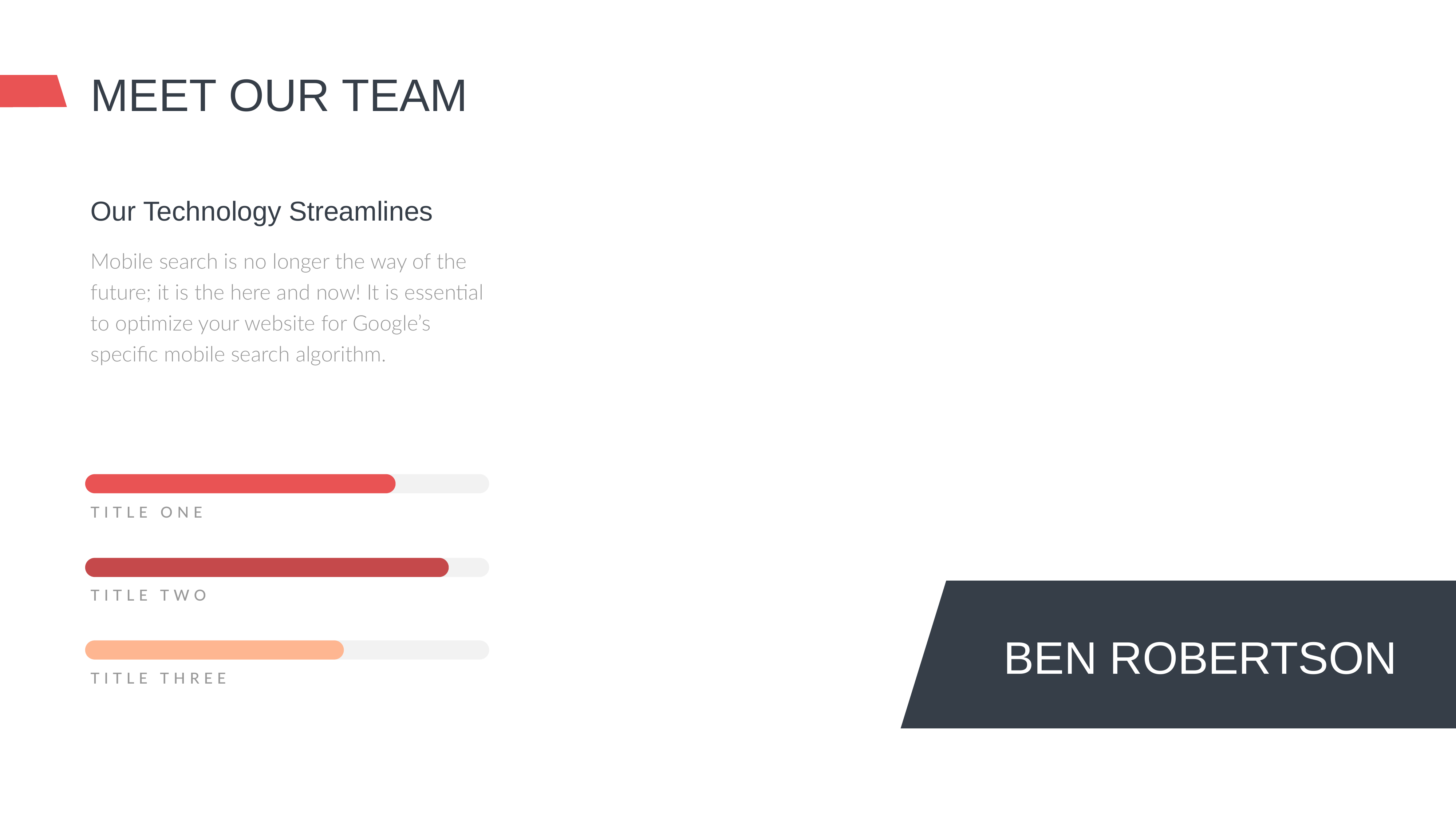

MEET OUR TEAM

Our Technology Streamlines
Mobile search is no longer the way of the future; it is the here and now! It is essential to optimize your website for Google’s specific mobile search algorithm.

TITLE ONE

TITLE TWO
BEN ROBERTSON

TITLE THREE